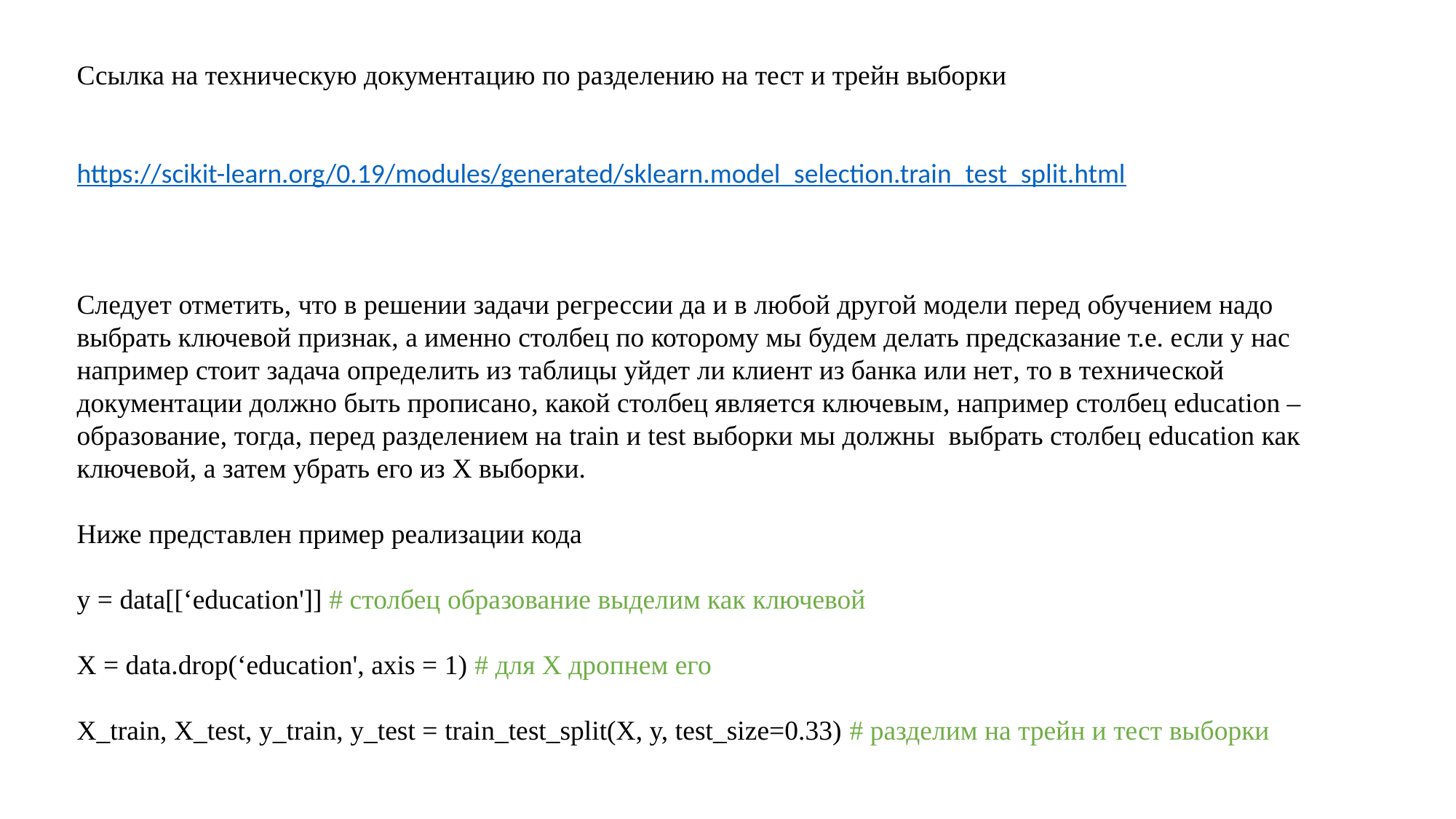

Ссылка на техническую документацию по разделению на тест и трейн выборки

https://scikit-learn.org/0.19/modules/generated/sklearn.model_selection.train_test_split.html

Следует отметить, что в решении задачи регрессии да и в любой другой модели перед обучением надо выбрать ключевой признак, а именно столбец по которому мы будем делать предсказание т.е. если у нас например стоит задача определить из таблицы уйдет ли клиент из банка или нет, то в технической документации должно быть прописано, какой столбец является ключевым, например столбец education – образование, тогда, перед разделением на train и test выборки мы должны  выбрать столбец education как ключевой, а затем убрать его из X выборки.

Ниже представлен пример реализации кода

y = data[[‘education']] # столбец образование выделим как ключевой

X = data.drop(‘education', axis = 1) # для X дропнем его

X_train, X_test, y_train, y_test = train_test_split(X, y, test_size=0.33) # разделим на трейн и тест выборки